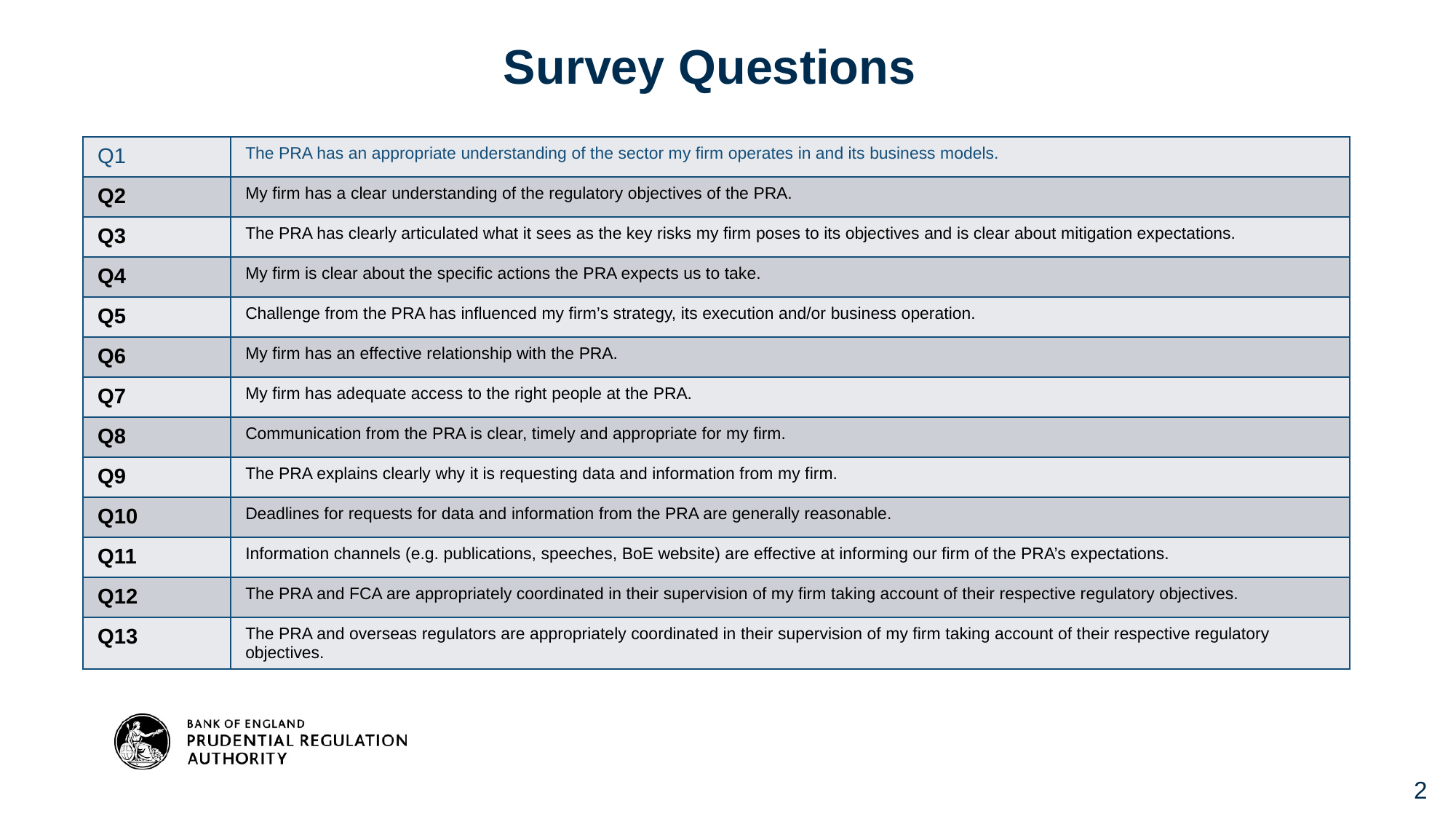

# Survey Questions
| Q1 | The PRA has an appropriate understanding of the sector my firm operates in and its business models. |
| --- | --- |
| Q2 | My firm has a clear understanding of the regulatory objectives of the PRA. |
| Q3 | The PRA has clearly articulated what it sees as the key risks my firm poses to its objectives and is clear about mitigation expectations. |
| Q4 | My firm is clear about the specific actions the PRA expects us to take. |
| Q5 | Challenge from the PRA has influenced my firm’s strategy, its execution and/or business operation. |
| Q6 | My firm has an effective relationship with the PRA. |
| Q7 | My firm has adequate access to the right people at the PRA. |
| Q8 | Communication from the PRA is clear, timely and appropriate for my firm. |
| Q9 | The PRA explains clearly why it is requesting data and information from my firm. |
| Q10 | Deadlines for requests for data and information from the PRA are generally reasonable. |
| Q11 | Information channels (e.g. publications, speeches, BoE website) are effective at informing our firm of the PRA’s expectations. |
| Q12 | The PRA and FCA are appropriately coordinated in their supervision of my firm taking account of their respective regulatory objectives. |
| Q13 | The PRA and overseas regulators are appropriately coordinated in their supervision of my firm taking account of their respective regulatory objectives. |
2